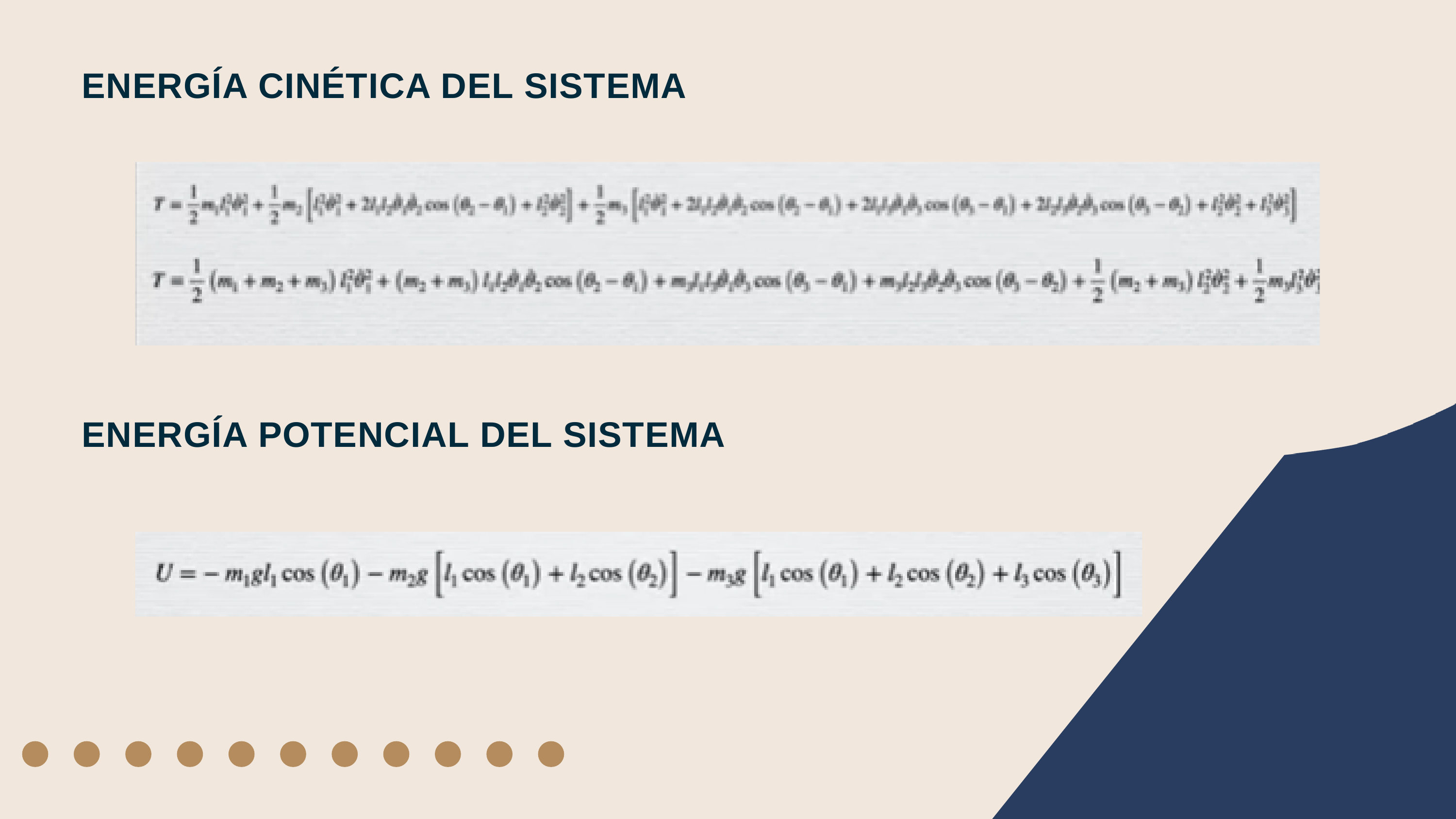

ENERGÍA CINÉTICA DEL SISTEMA

ENERGÍA POTENCIAL DEL SISTEMA